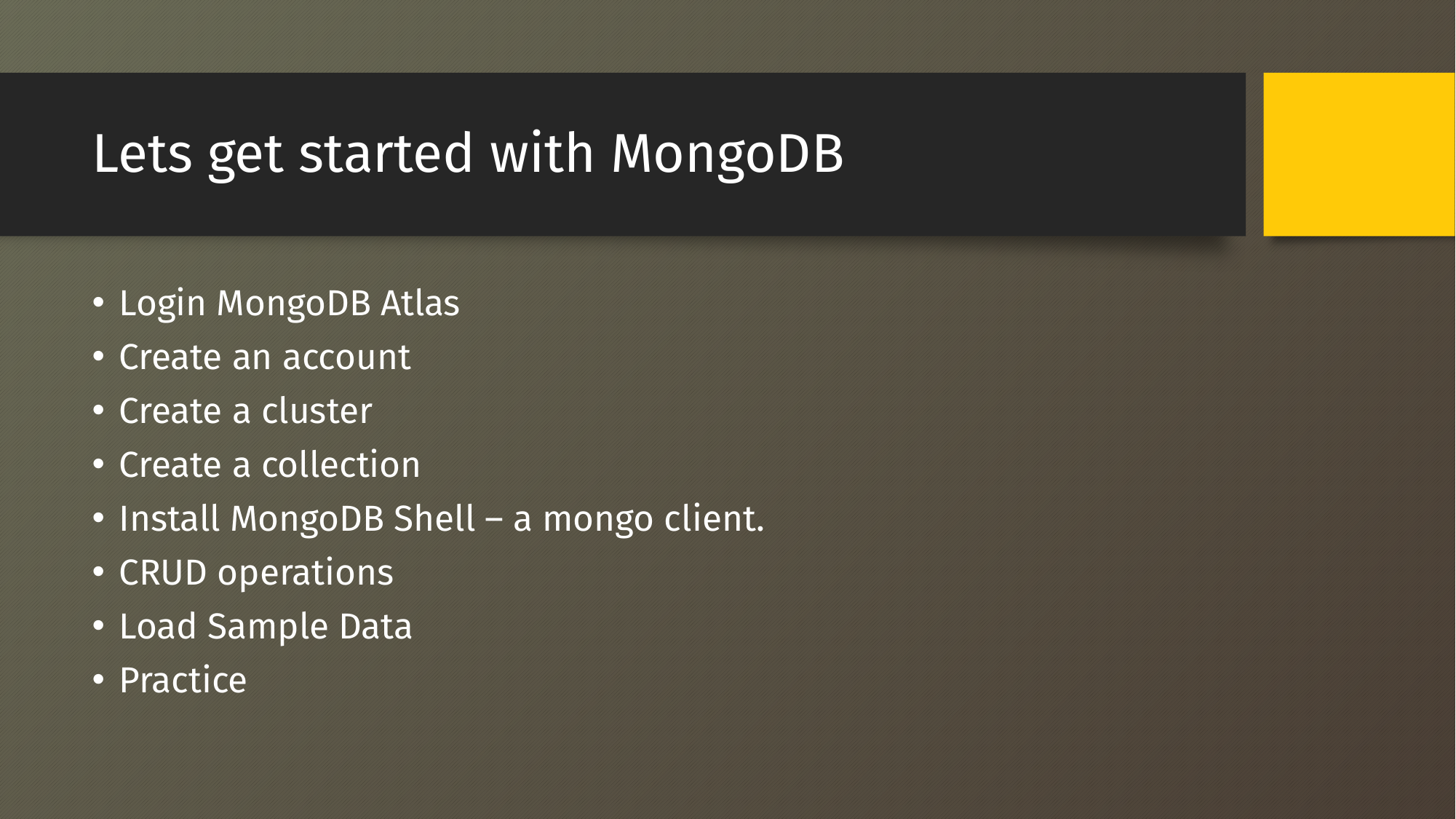

# Lets get started with MongoDB
Login MongoDB Atlas
Create an account
Create a cluster
Create a collection
Install MongoDB Shell – a mongo client.
CRUD operations
Load Sample Data
Practice